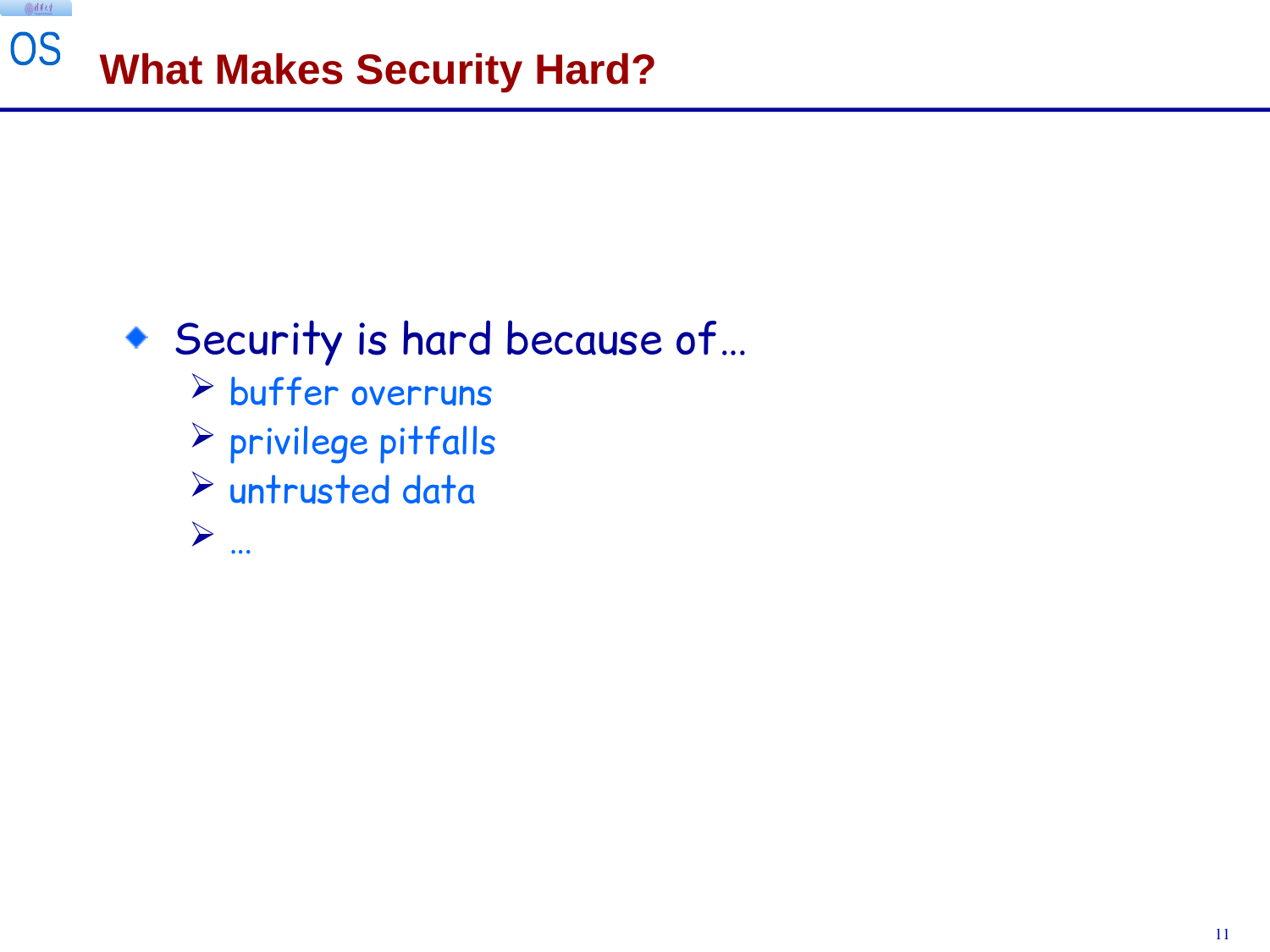

# What Makes Security Hard?

Security is hard because of…
buffer overruns
privilege pitfalls
untrusted data
…